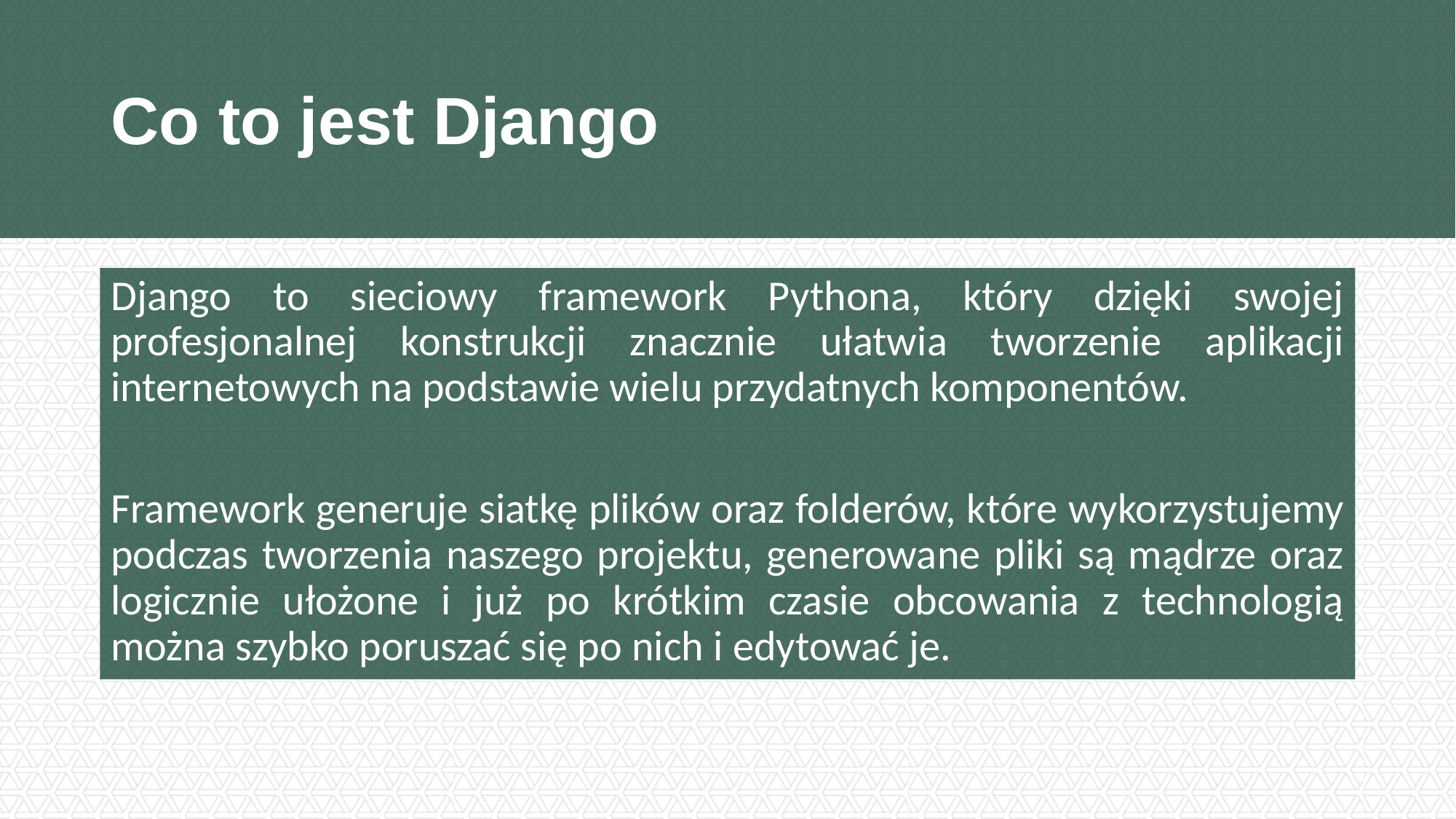

# Co to jest Django

Django to sieciowy framework Pythona, który dzięki swojej profesjonalnej konstrukcji znacznie ułatwia tworzenie aplikacji internetowych na podstawie wielu przydatnych komponentów.

Framework generuje siatkę plików oraz folderów, które wykorzystujemy podczas tworzenia naszego projektu, generowane pliki są mądrze oraz logicznie ułożone i już po krótkim czasie obcowania z technologią można szybko poruszać się po nich i edytować je.